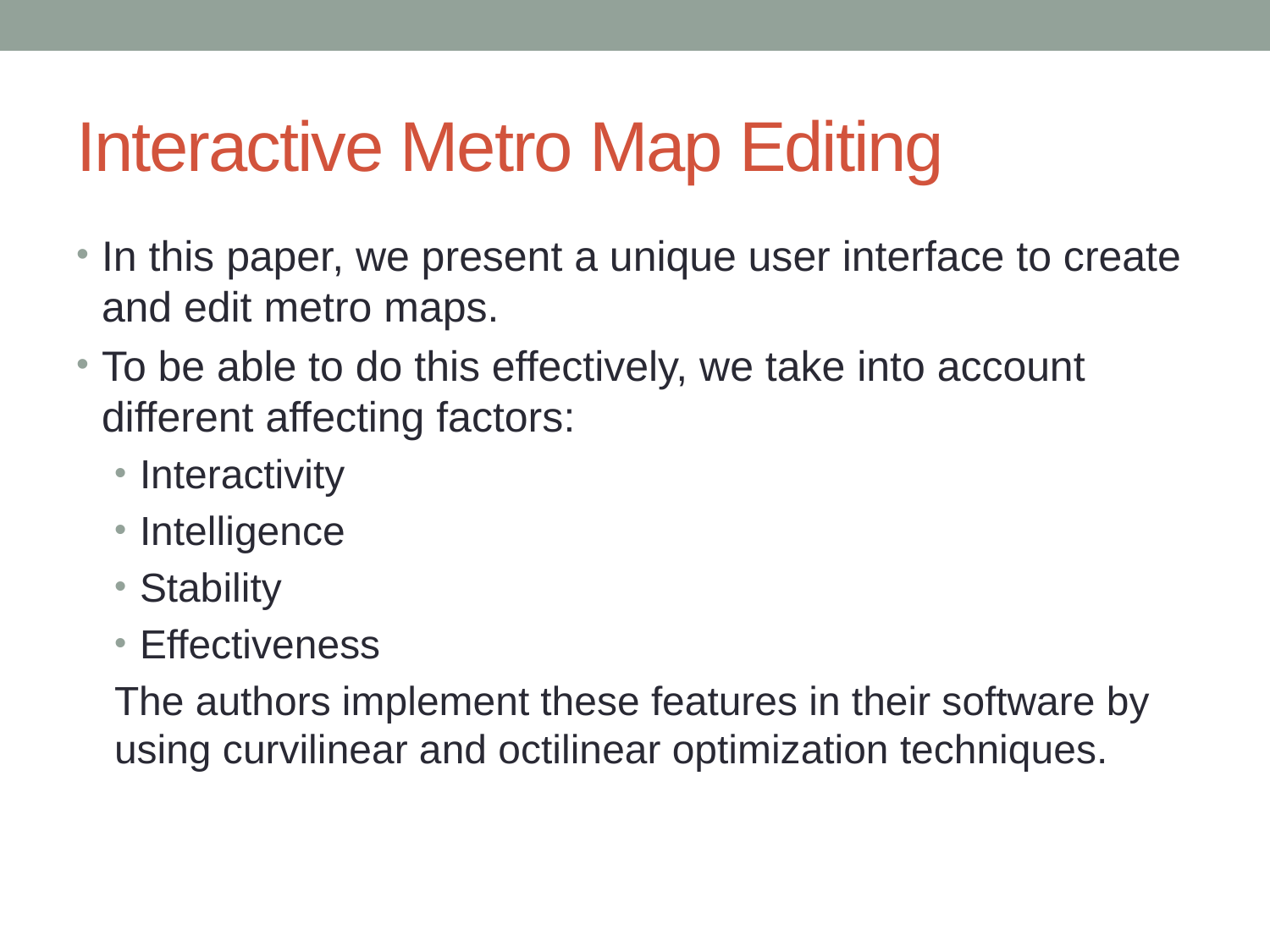

# Interactive Metro Map Editing
In this paper, we present a unique user interface to create and edit metro maps.
To be able to do this effectively, we take into account different affecting factors:
Interactivity
Intelligence
Stability
Effectiveness
The authors implement these features in their software by using curvilinear and octilinear optimization techniques.